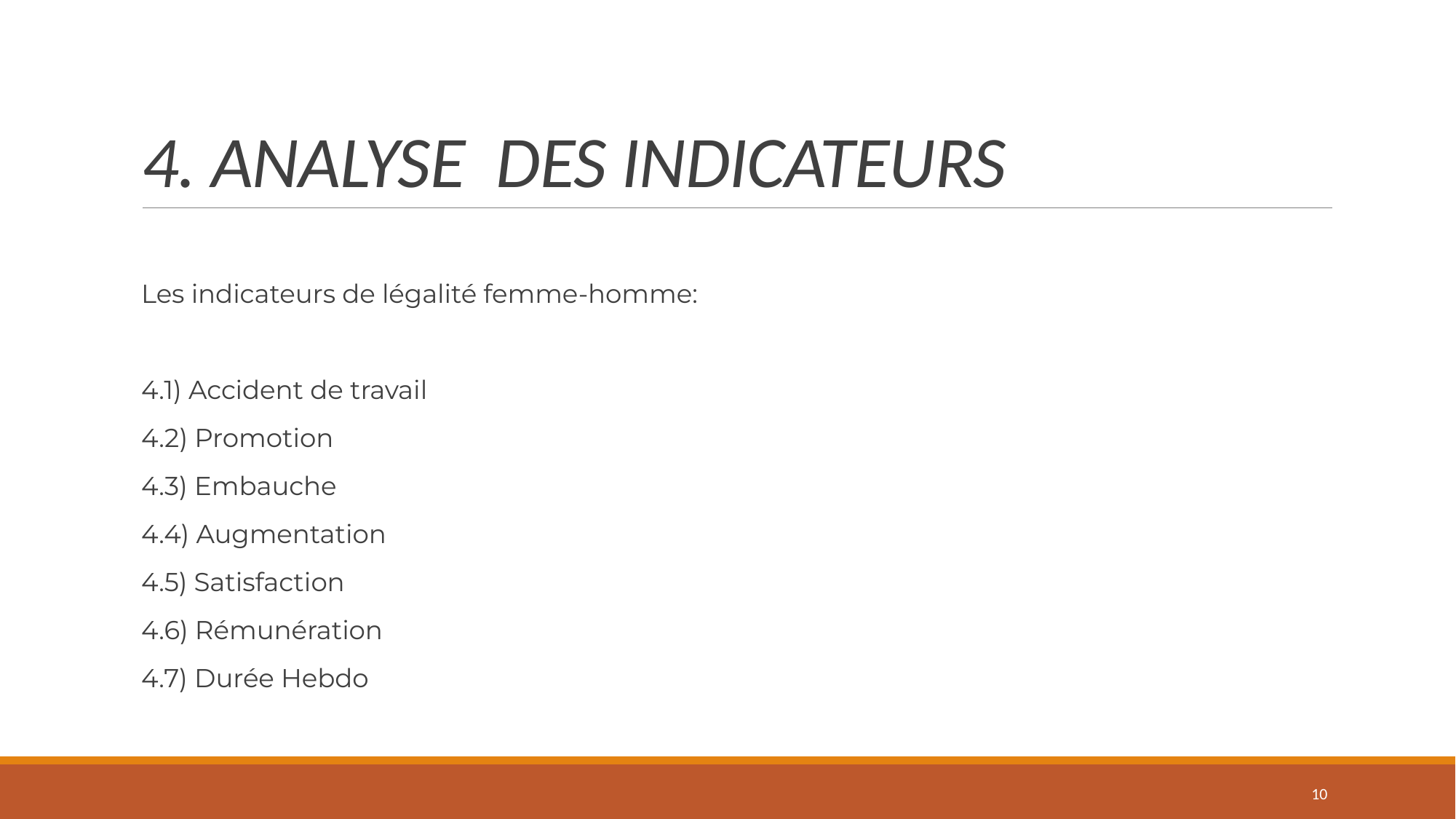

# 4. ANALYSE  DES INDICATEURS

Les indicateurs de légalité femme-homme:

4.1) Accident de travail
4.2) Promotion
4.3) Embauche
4.4) Augmentation
4.5) Satisfaction
4.6) Rémunération
4.7) Durée Hebdo

10